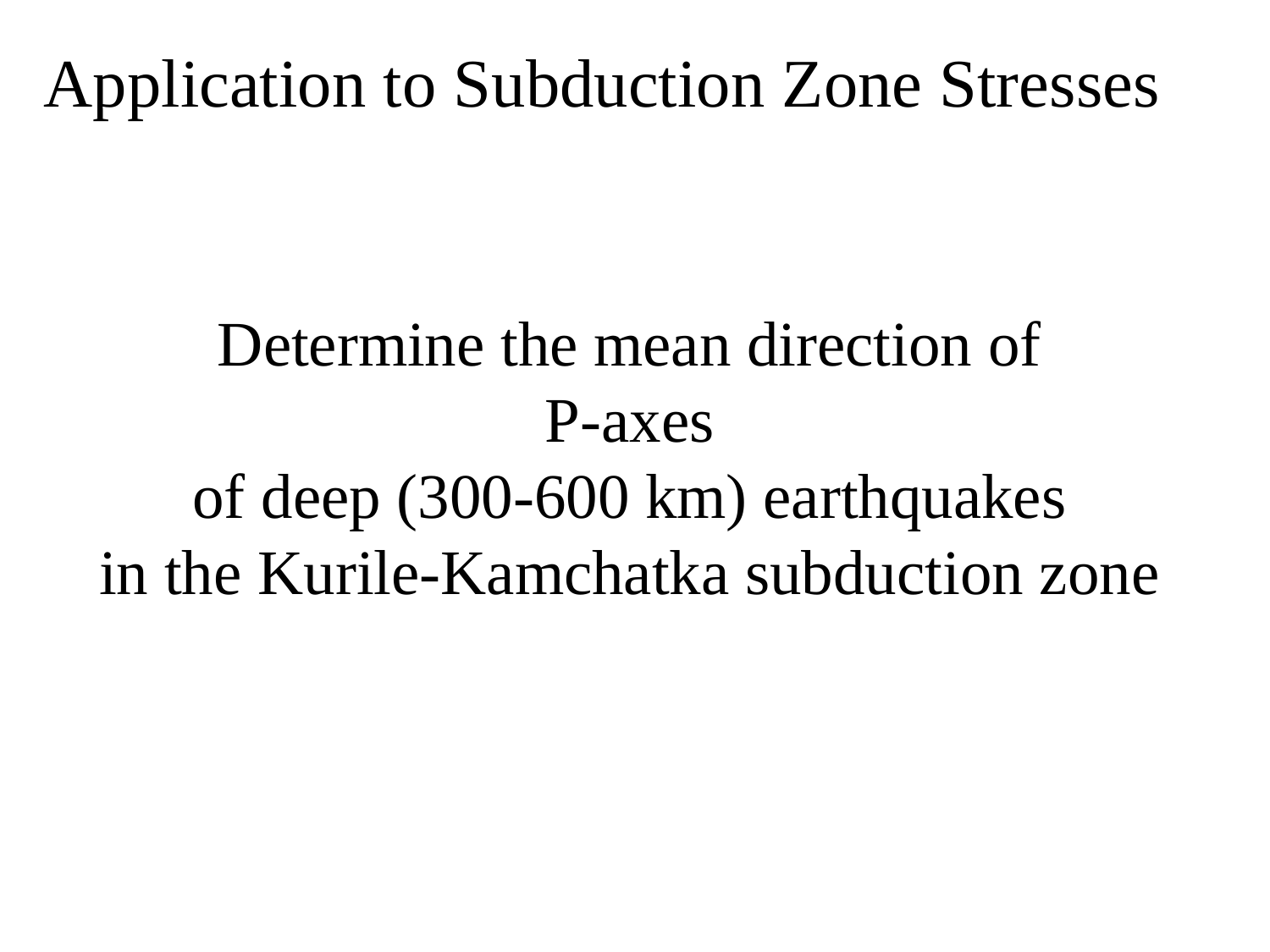

# Application to Subduction Zone Stresses
Determine the mean direction of
P-axes
of deep (300-600 km) earthquakes
in the Kurile-Kamchatka subduction zone